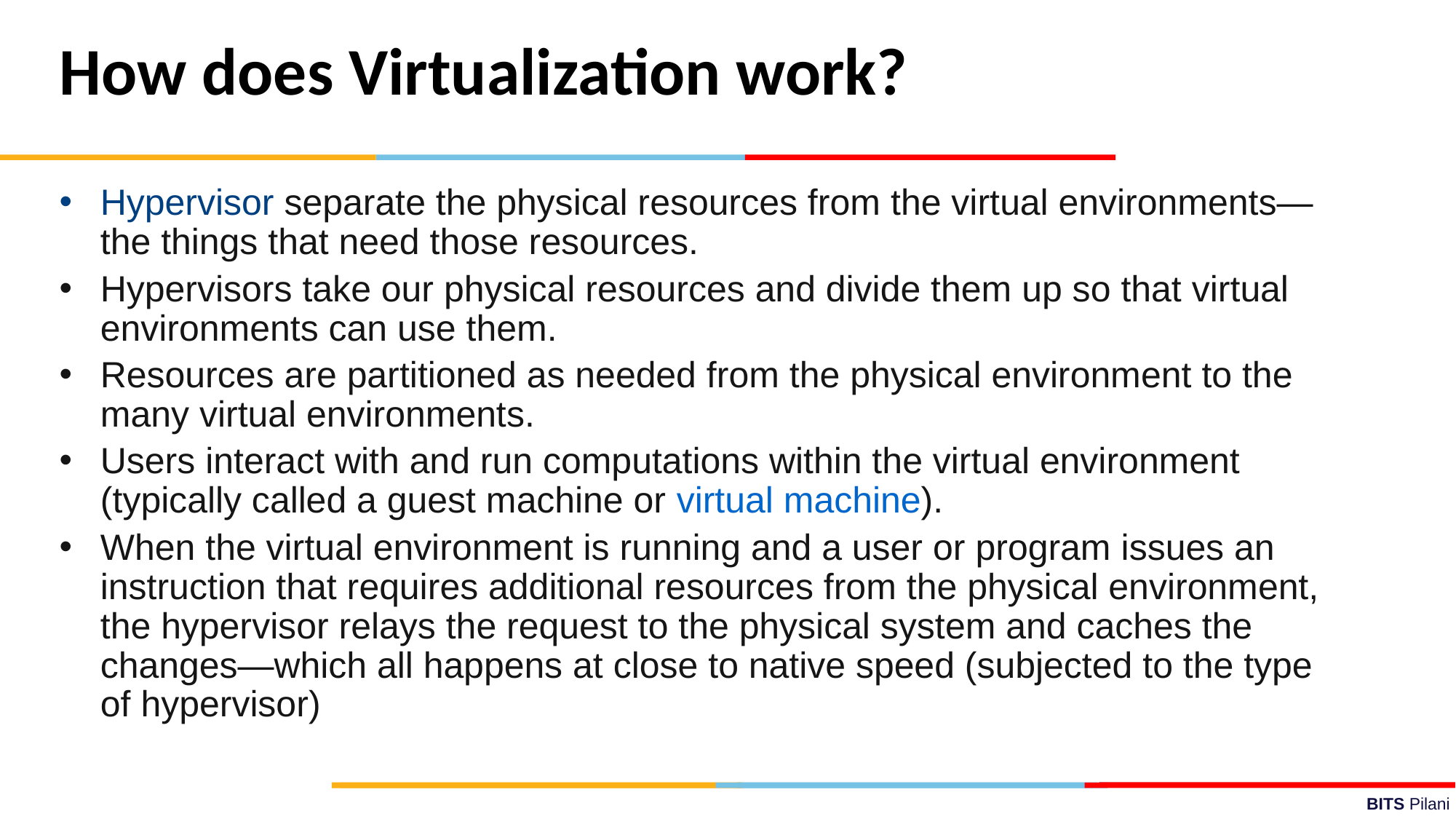

How does Virtualization work?
Hypervisor separate the physical resources from the virtual environments—the things that need those resources.
Hypervisors take our physical resources and divide them up so that virtual environments can use them.
Resources are partitioned as needed from the physical environment to the many virtual environments.
Users interact with and run computations within the virtual environment (typically called a guest machine or virtual machine).
When the virtual environment is running and a user or program issues an instruction that requires additional resources from the physical environment, the hypervisor relays the request to the physical system and caches the changes—which all happens at close to native speed (subjected to the type of hypervisor)